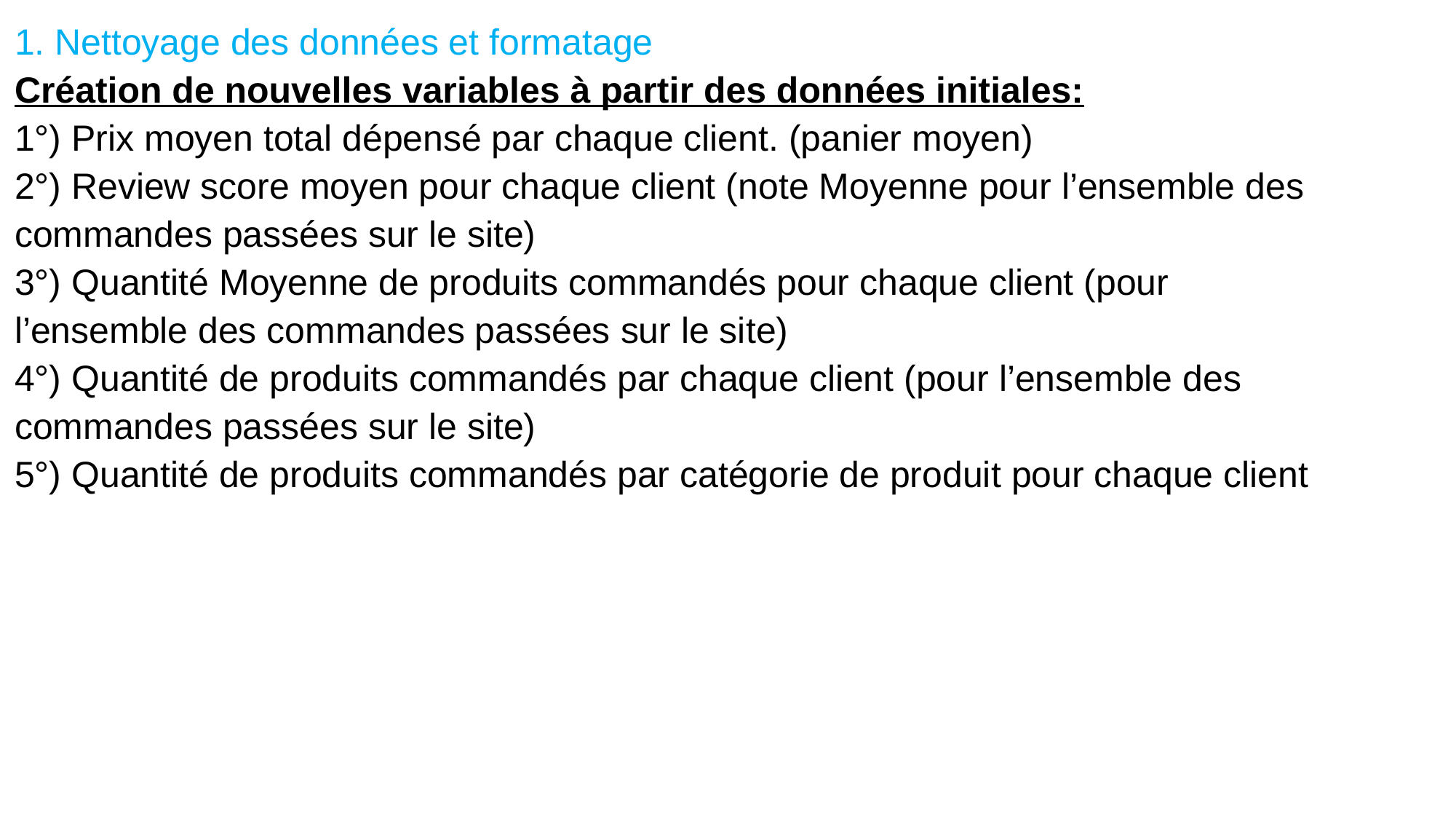

# 1. Nettoyage des données et formatage Création de nouvelles variables à partir des données initiales: 1°) Prix moyen total dépensé par chaque client. (panier moyen) 2°) Review score moyen pour chaque client (note Moyenne pour l’ensemble des commandes passées sur le site) 3°) Quantité Moyenne de produits commandés pour chaque client (pour l’ensemble des commandes passées sur le site) 4°) Quantité de produits commandés par chaque client (pour l’ensemble des commandes passées sur le site) 5°) Quantité de produits commandés par catégorie de produit pour chaque client